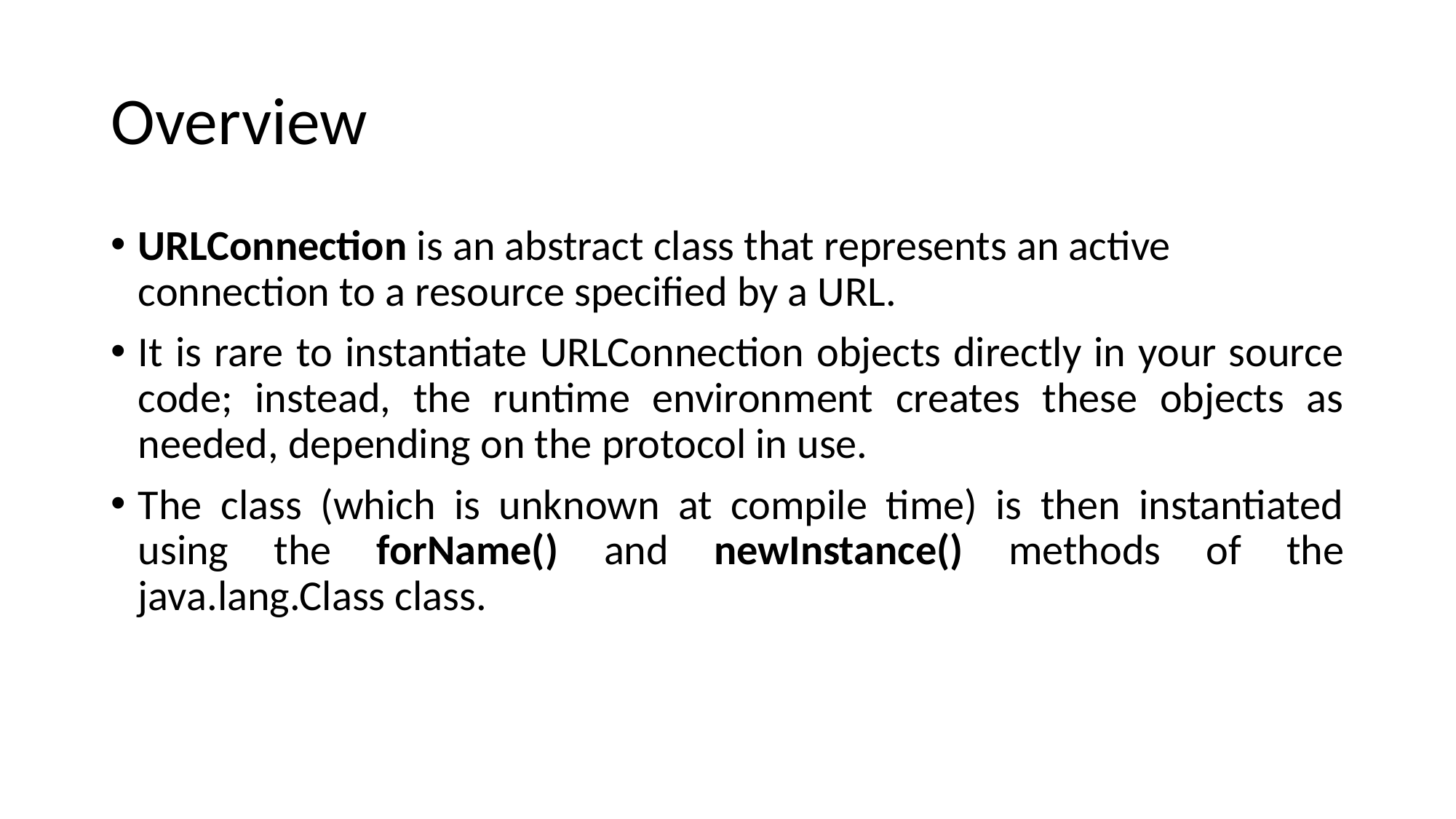

# Overview
URLConnection is an abstract class that represents an active connection to a resource specified by a URL.
It is rare to instantiate URLConnection objects directly in your source code; instead, the runtime environment creates these objects as needed, depending on the protocol in use.
The class (which is unknown at compile time) is then instantiated using the forName() and newInstance() methods of the java.lang.Class class.